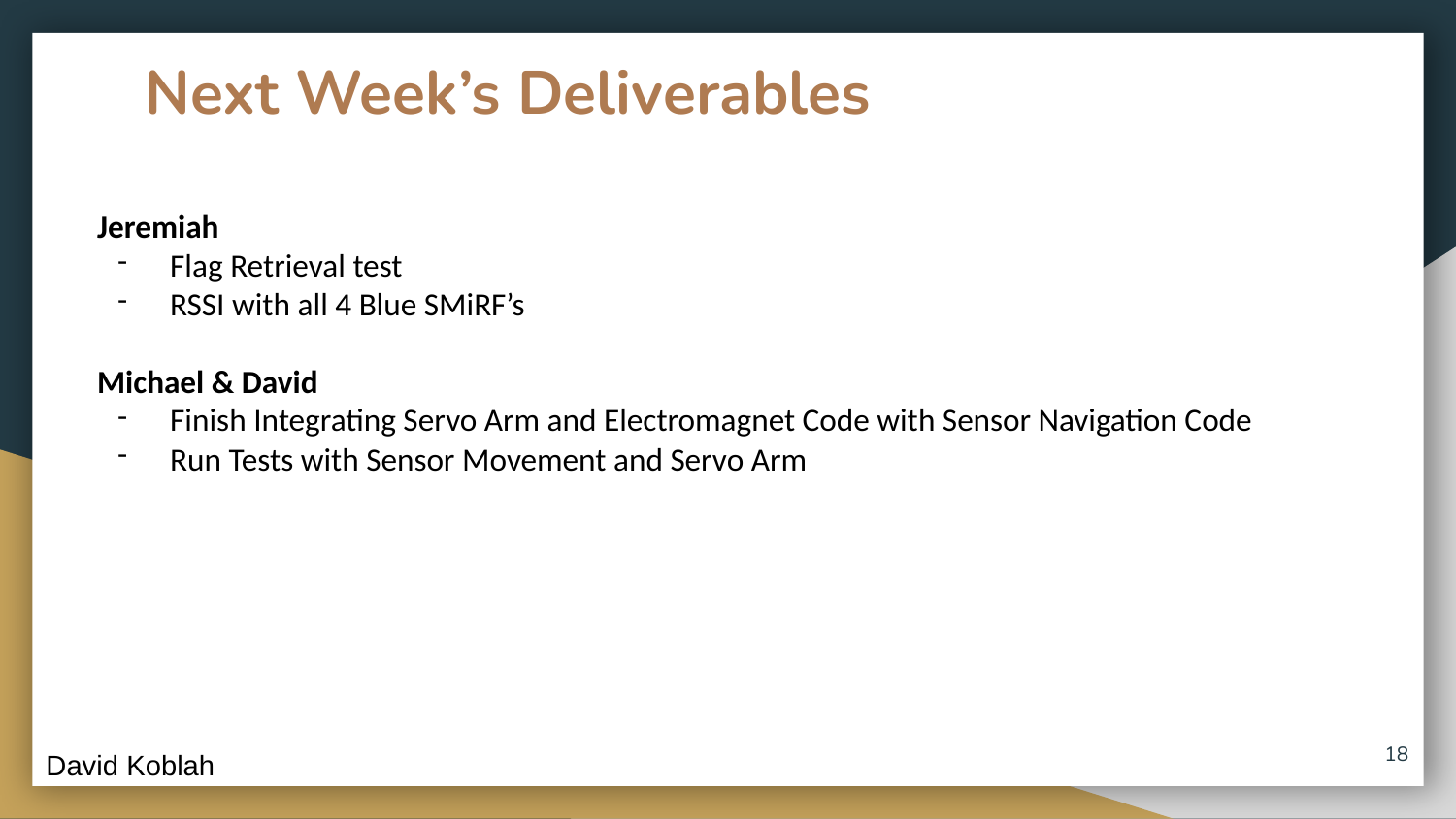

# Next Week’s Deliverables
Jeremiah
Flag Retrieval test
RSSI with all 4 Blue SMiRF’s

Michael & David
Finish Integrating Servo Arm and Electromagnet Code with Sensor Navigation Code
Run Tests with Sensor Movement and Servo Arm

18
David Koblah